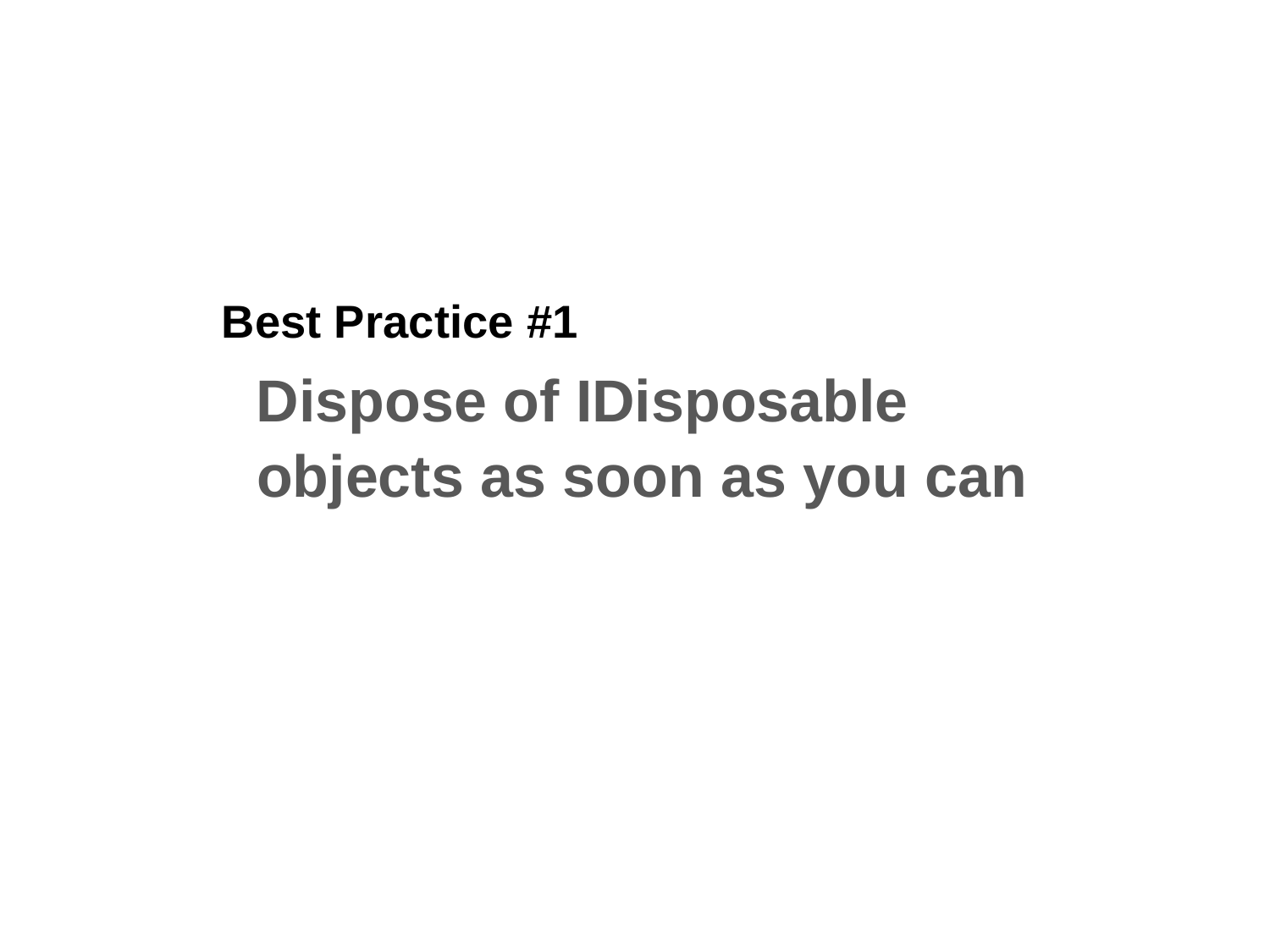

Best Practice #1

Dispose of IDisposable

objects as soon as you can